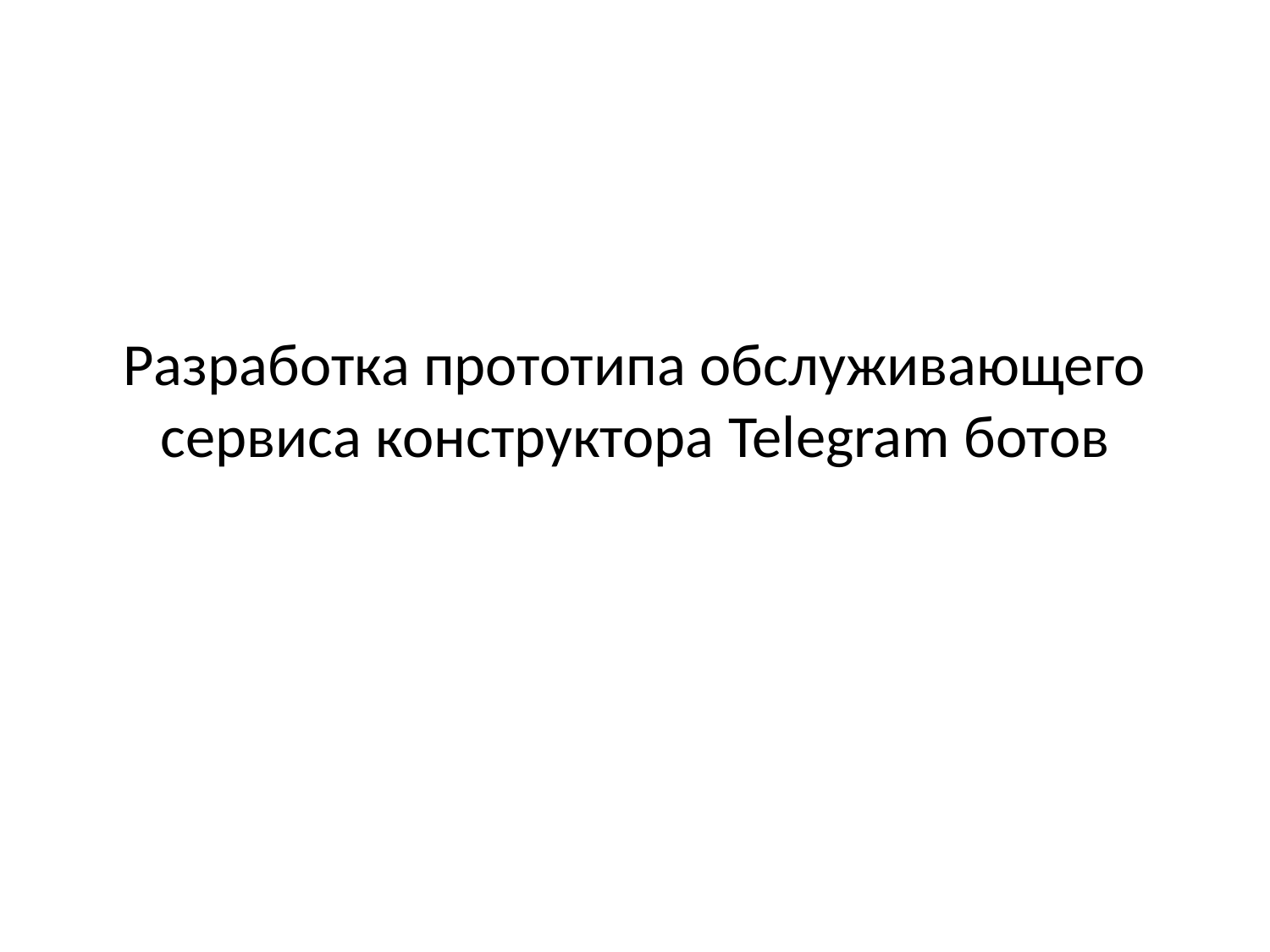

# Разработка прототипа обслуживающего сервиса конструктора Telegram ботов